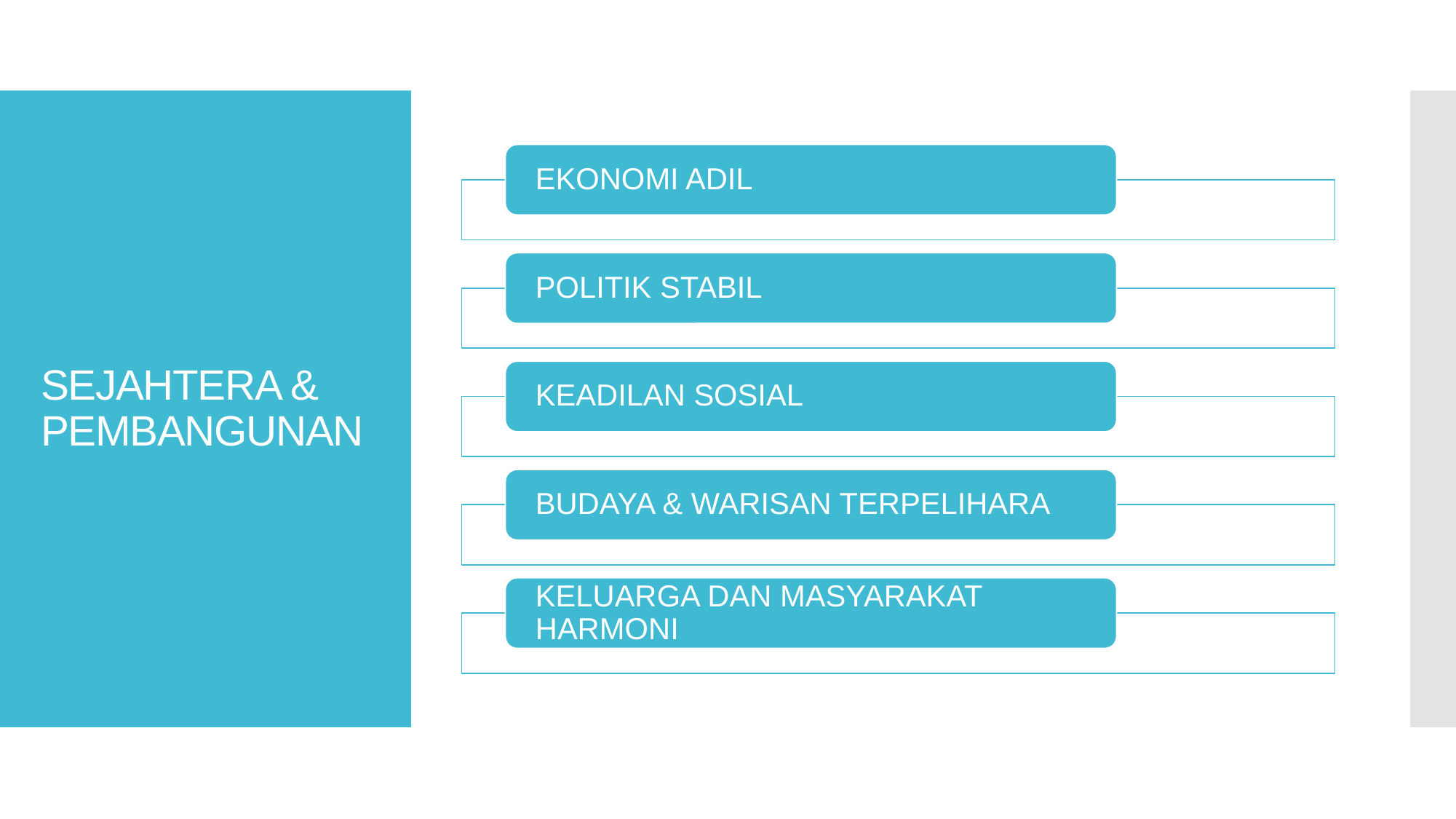

EKONOMI ADIL
POLITIK STABIL
KEADILAN SOSIAL
BUDAYA & WARISAN TERPELIHARA
KELUARGA DAN MASYARAKAT HARMONI
# SEJAHTERA & PEMBANGUNAN